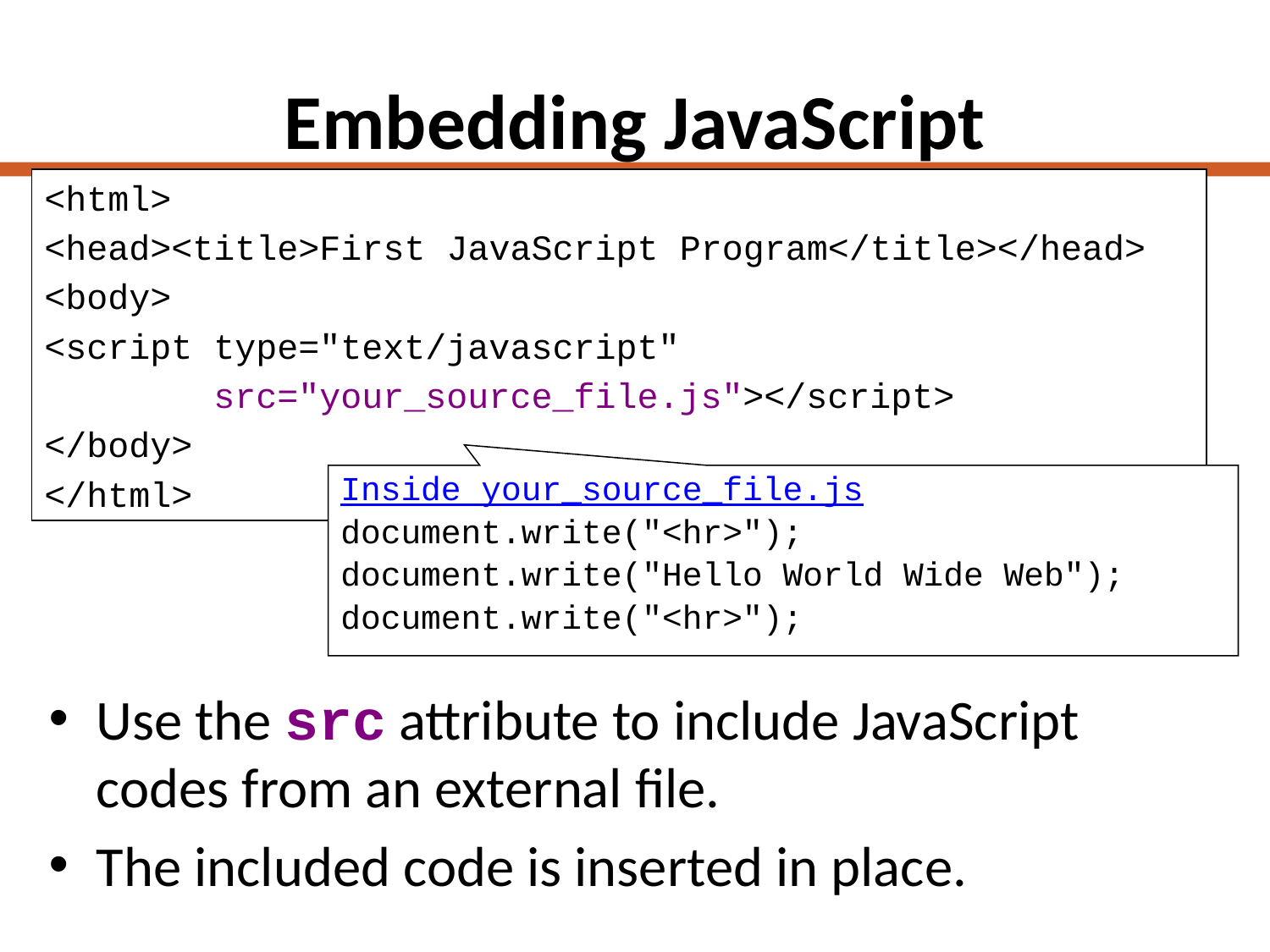

# Embedding JavaScript
<html>
<head><title>First JavaScript Program</title></head>
<body>
<script type="text/javascript"
        src="your_source_file.js"></script>
</body>
</html>
Inside your_source_file.js
document.write("<hr>");
document.write("Hello World Wide Web");
document.write("<hr>");
Use the src attribute to include JavaScript codes from an external file.
The included code is inserted in place.